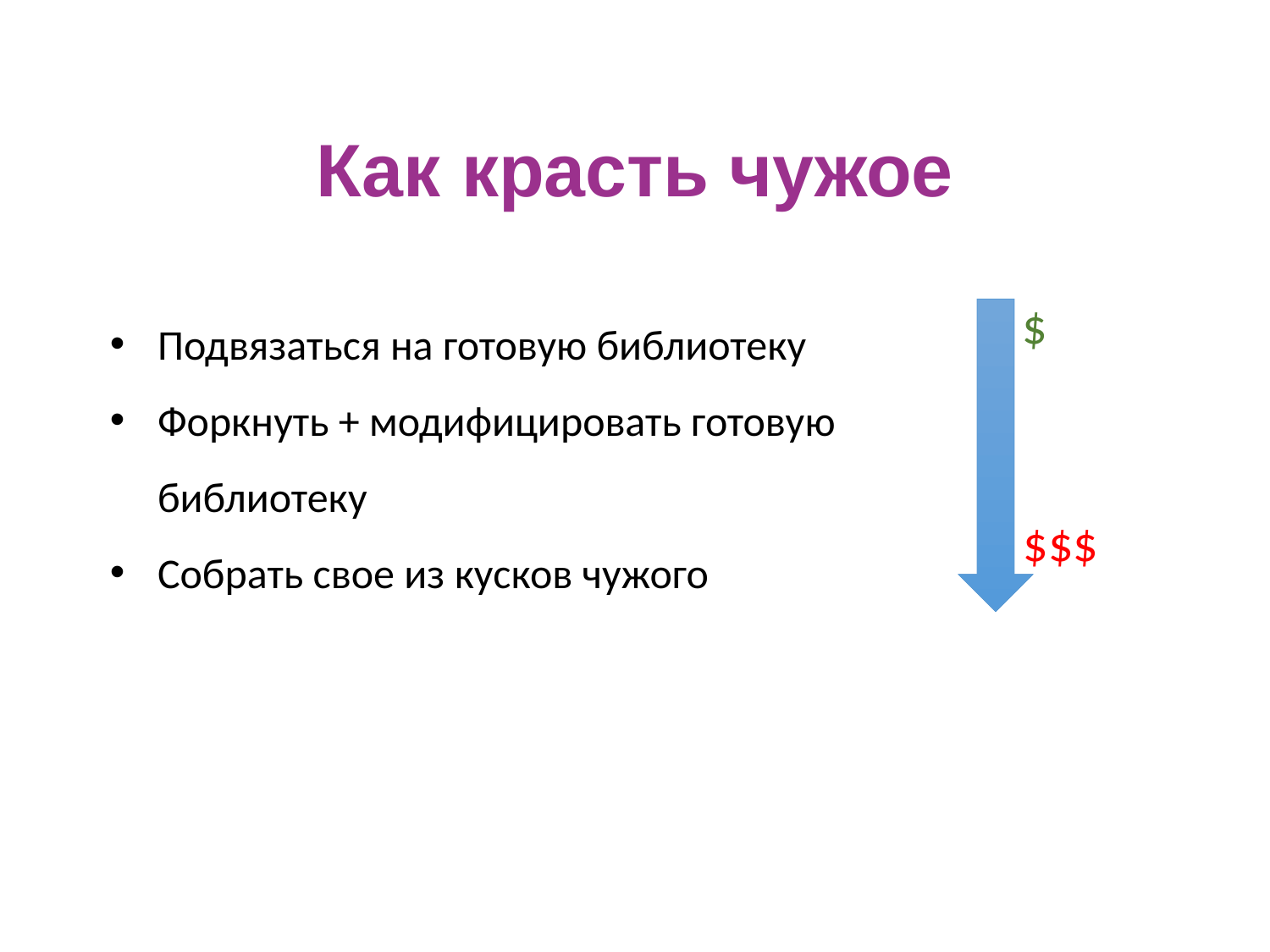

Как красть чужое
Подвязаться на готовую библиотеку
Форкнуть + модифицировать готовую библиотеку
Собрать свое из кусков чужого
$

$$$